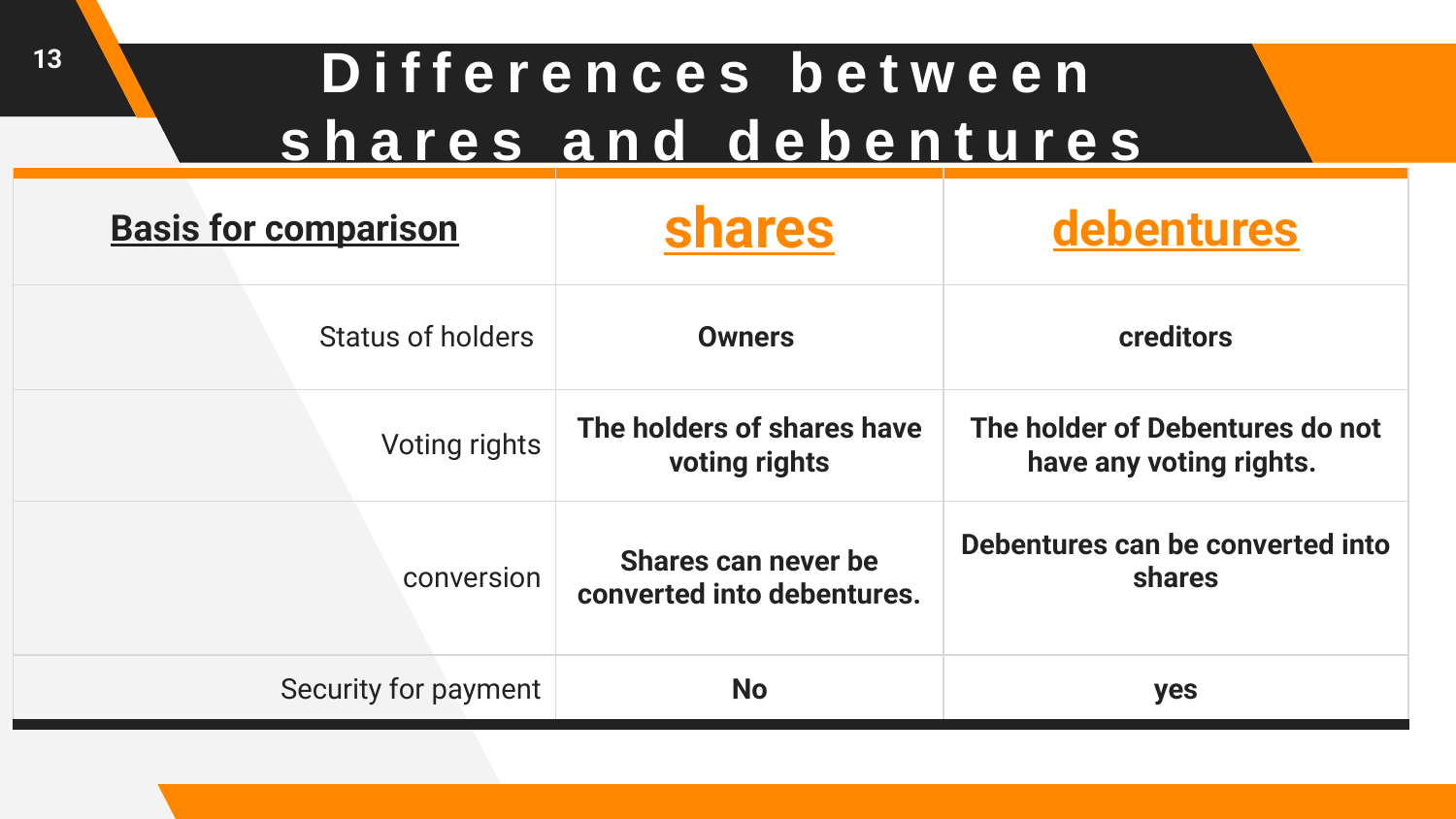

13
# Differences between shares and debentures
| Basis for comparison | shares | debentures |
| --- | --- | --- |
| Status of holders | Owners | creditors |
| Voting rights | The holders of shares have voting rights | The holder of Debentures do not have any voting rights. |
| conversion | Shares can never be converted into debentures. | Debentures can be converted into shares |
| Security for payment | No | yes |